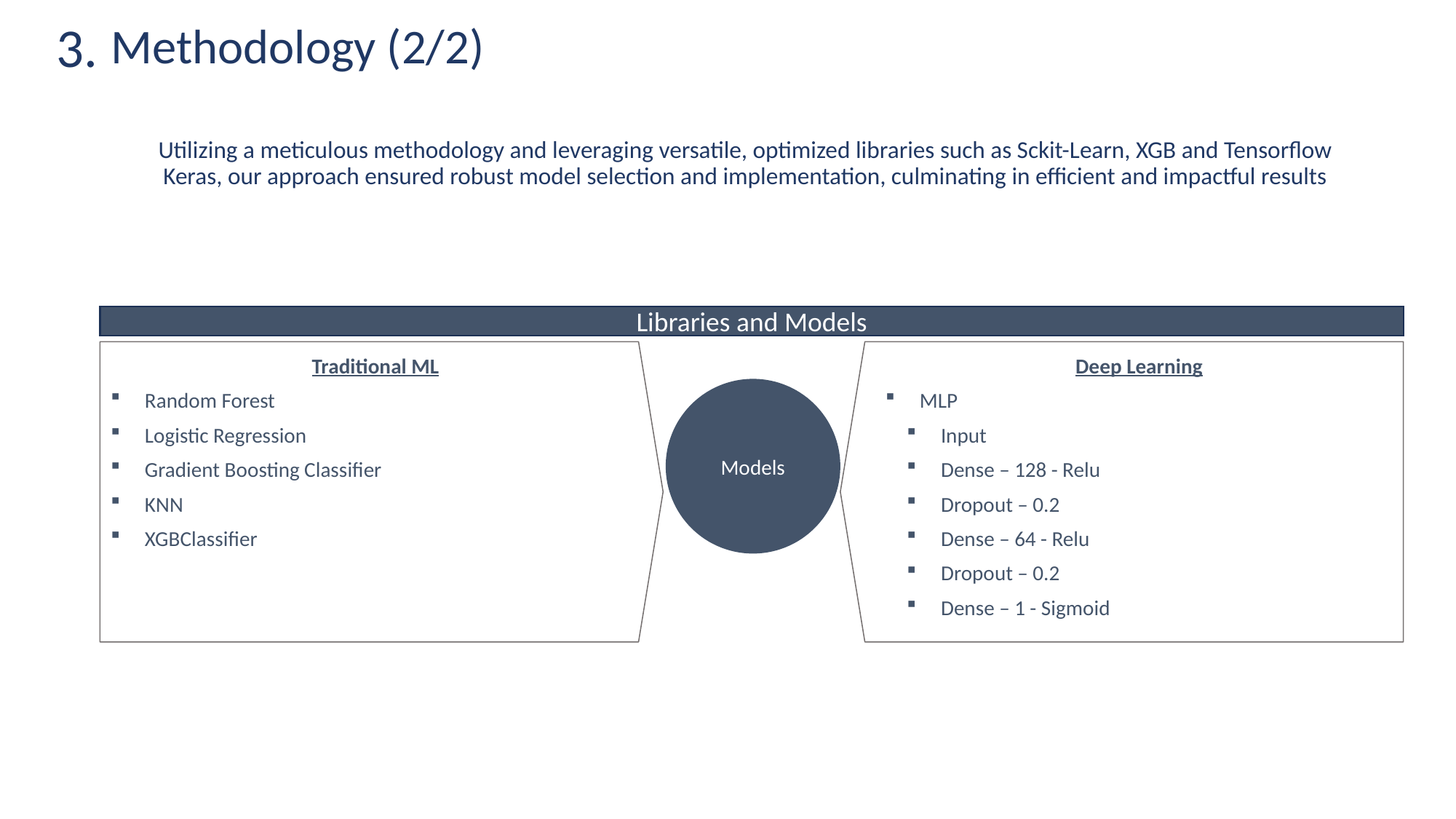

Methodology (2/2)
3.
Utilizing a meticulous methodology and leveraging versatile, optimized libraries such as Sckit-Learn, XGB and Tensorflow Keras, our approach ensured robust model selection and implementation, culminating in efficient and impactful results
Libraries and Models
Traditional ML
Random Forest
Logistic Regression
Gradient Boosting Classifier
KNN
XGBClassifier

Deep Learning
MLP
Input
Dense – 128 - Relu
Dropout – 0.2
Dense – 64 - Relu
Dropout – 0.2
Dense – 1 - Sigmoid

Models